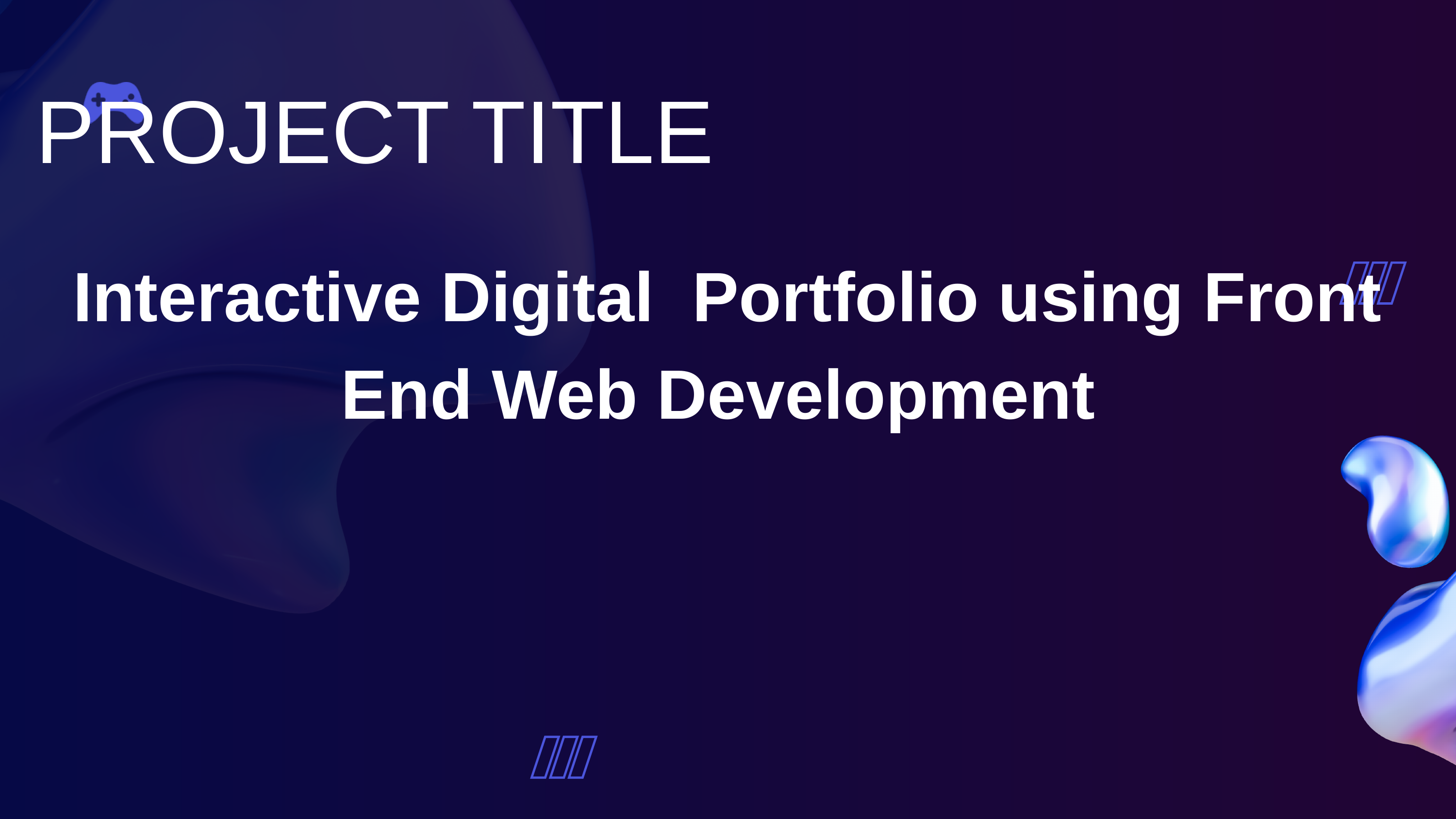

PROJECT TITLE

Interactive Digital  Portfolio using Front End Web Development